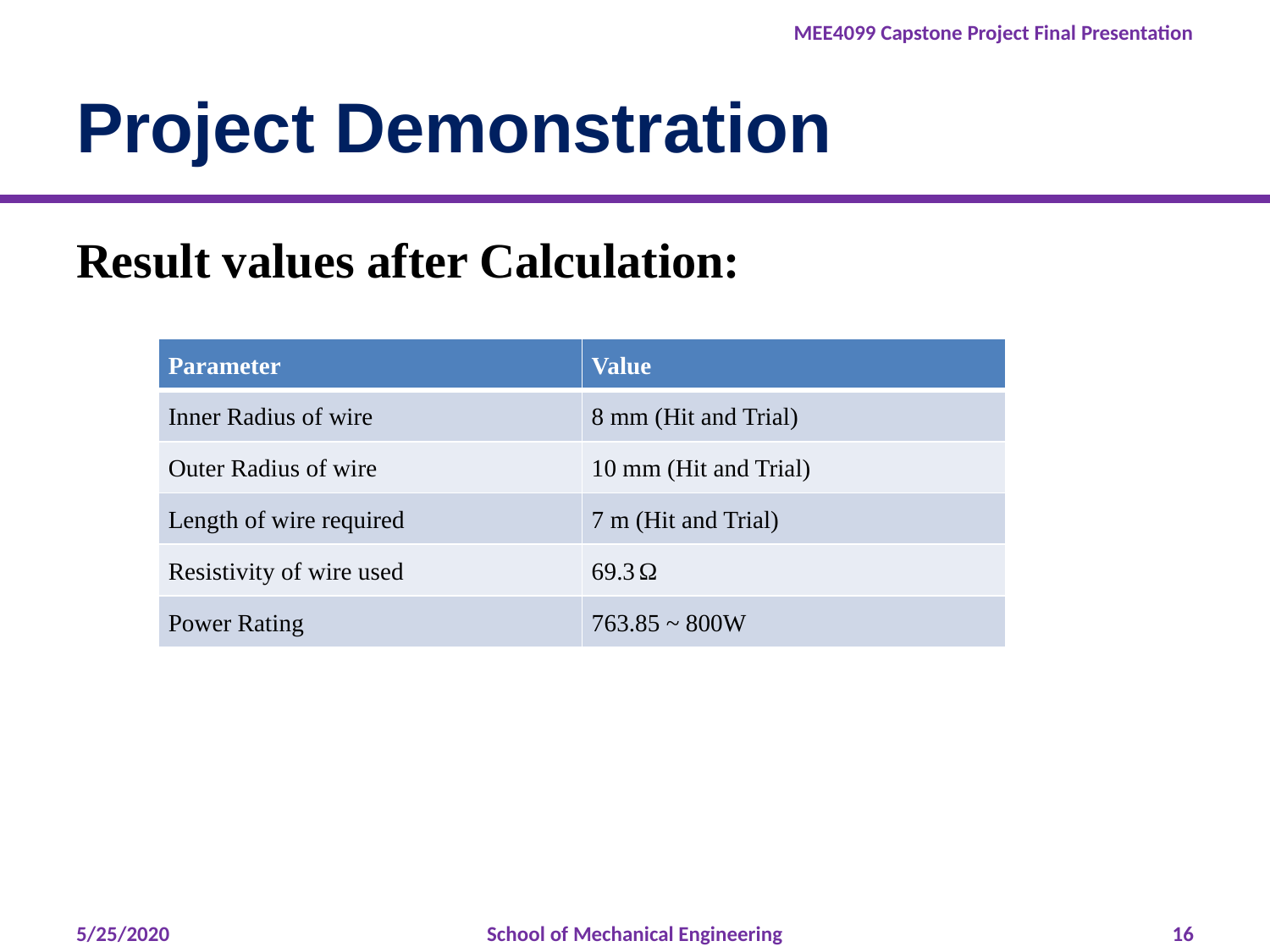

# Project Demonstration
Result values after Calculation:

| Parameter | Value |
| --- | --- |
| Inner Radius of wire | 8 mm (Hit and Trial) |
| Outer Radius of wire | 10 mm (Hit and Trial) |
| Length of wire required | 7 m (Hit and Trial) |
| Resistivity of wire used | 69.3 Ω |
| Power Rating | 763.85 ~ 800W |
5/25/2020
School of Mechanical Engineering
16